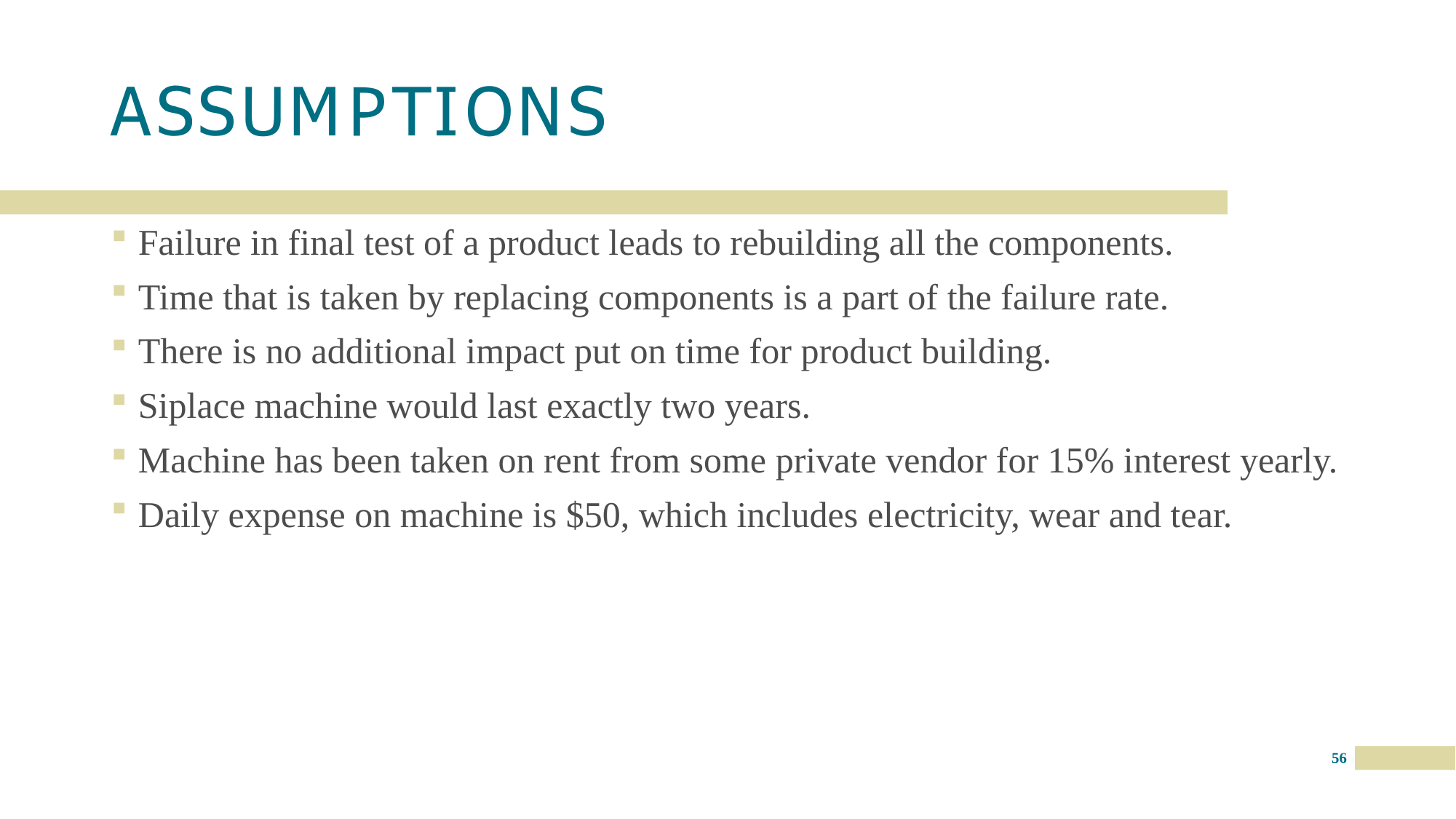

# ASSUMPTIONS
Failure in final test of a product leads to rebuilding all the components.
Time that is taken by replacing components is a part of the failure rate.
There is no additional impact put on time for product building.
Siplace machine would last exactly two years.
Machine has been taken on rent from some private vendor for 15% interest yearly.
Daily expense on machine is $50, which includes electricity, wear and tear.
56